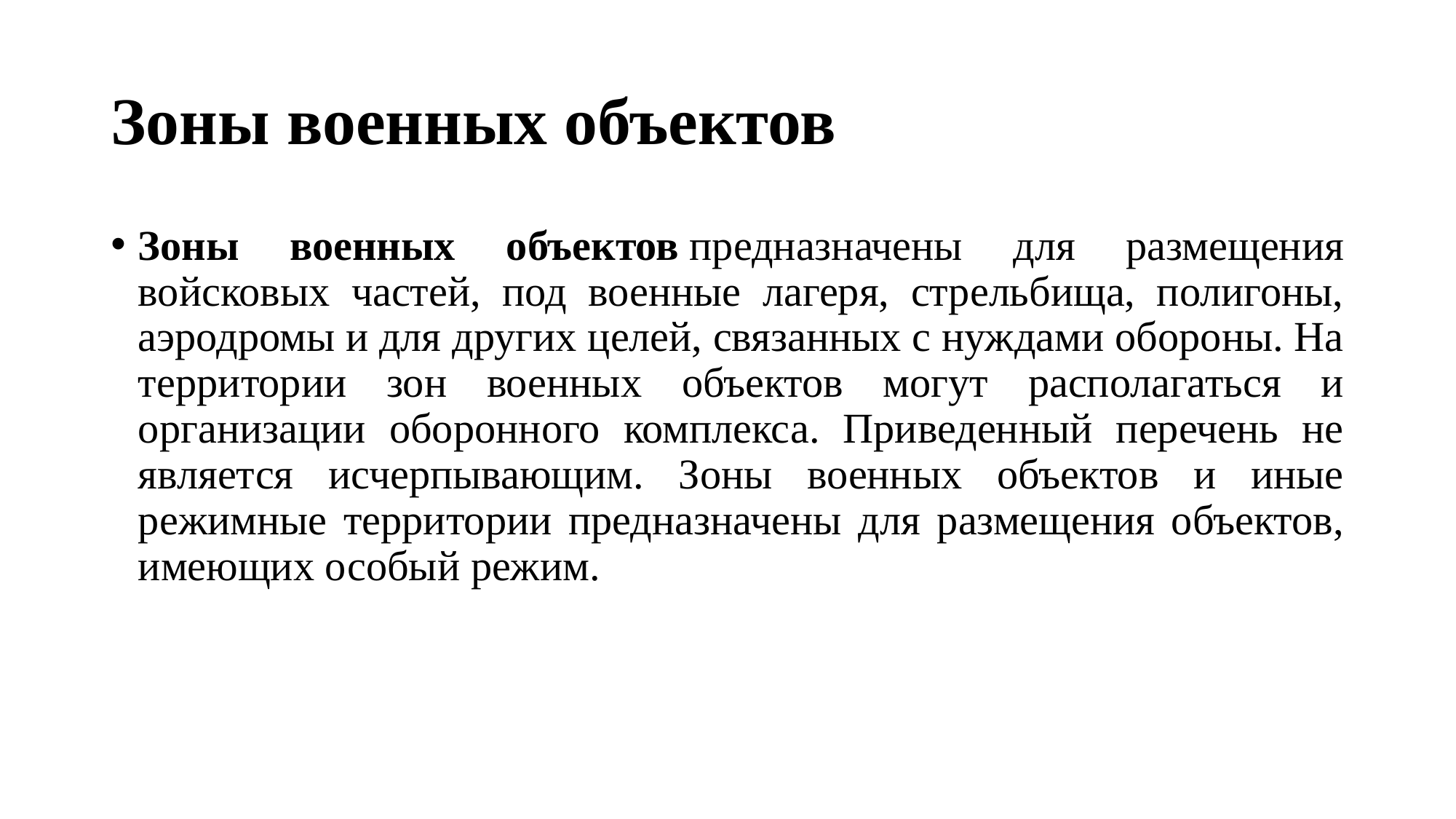

# Зоны военных объектов
Зоны военных объектов предназначены для размещения войсковых частей, под военные лагеря, стрельбища, полигоны, аэродромы и для других целей, связанных с нуждами обороны. На территории зон военных объектов могут располагаться и организации оборонного комплекса. Приведенный перечень не является исчерпывающим. Зоны военных объектов и иные режимные территории предназначены для размещения объектов, имеющих особый режим.